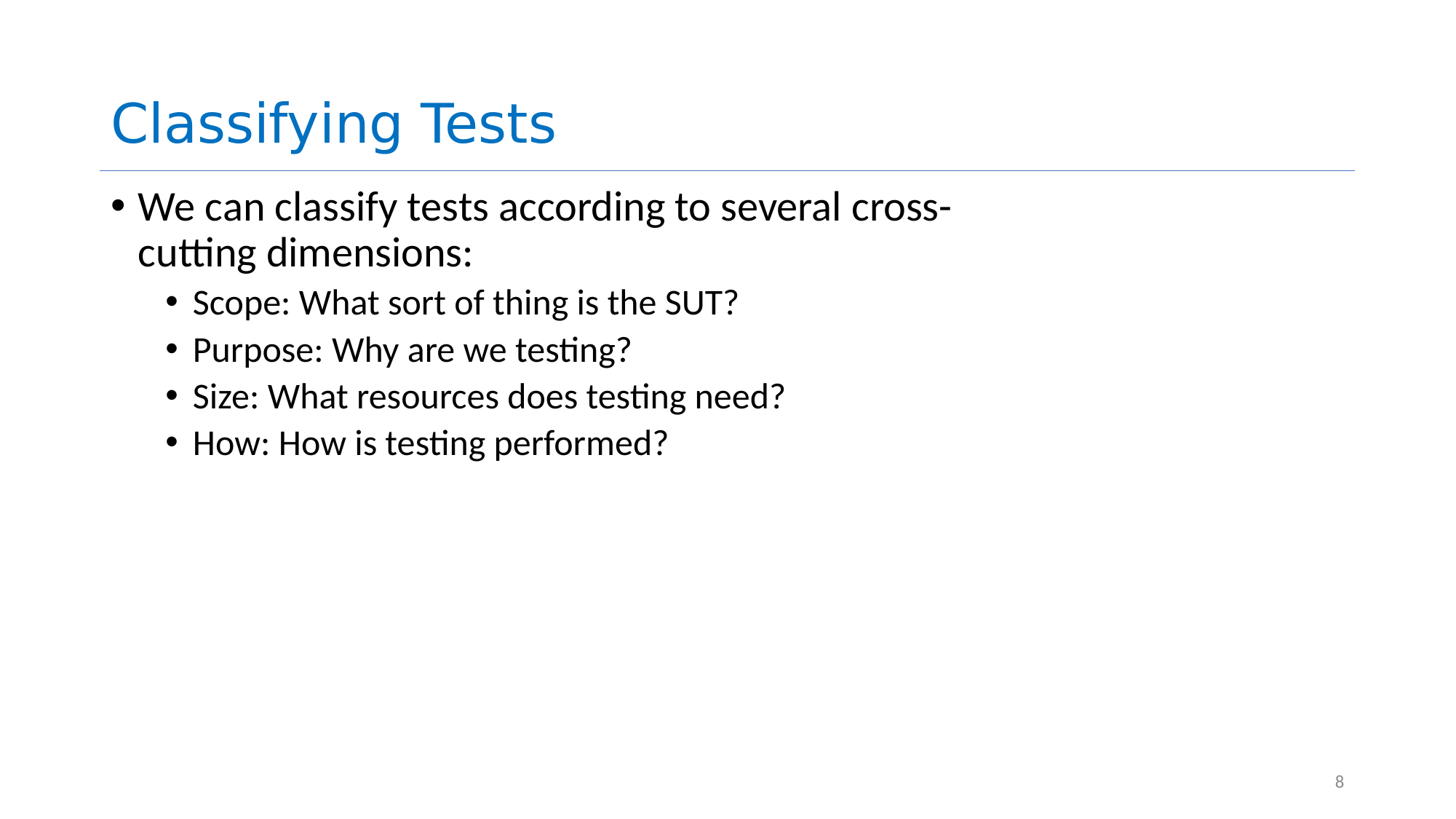

# Classifying Tests
We can classify tests according to several cross-cutting dimensions:
Scope: What sort of thing is the SUT?
Purpose: Why are we testing?
Size: What resources does testing need?
How: How is testing performed?
8